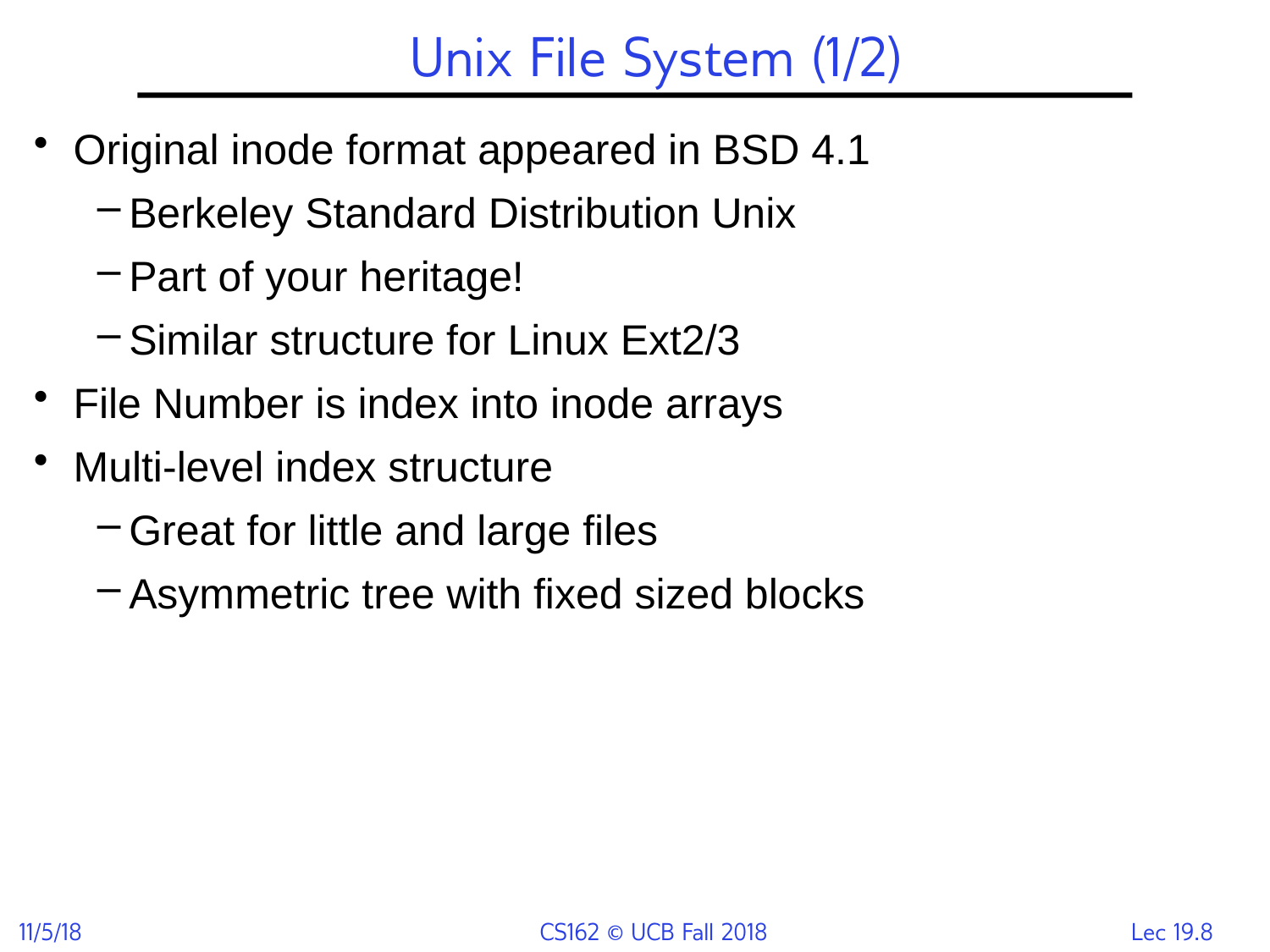

# Unix File System (1/2)
Original inode format appeared in BSD 4.1
Berkeley Standard Distribution Unix
Part of your heritage!
Similar structure for Linux Ext2/3
File Number is index into inode arrays
Multi-level index structure
Great for little and large files
Asymmetric tree with fixed sized blocks